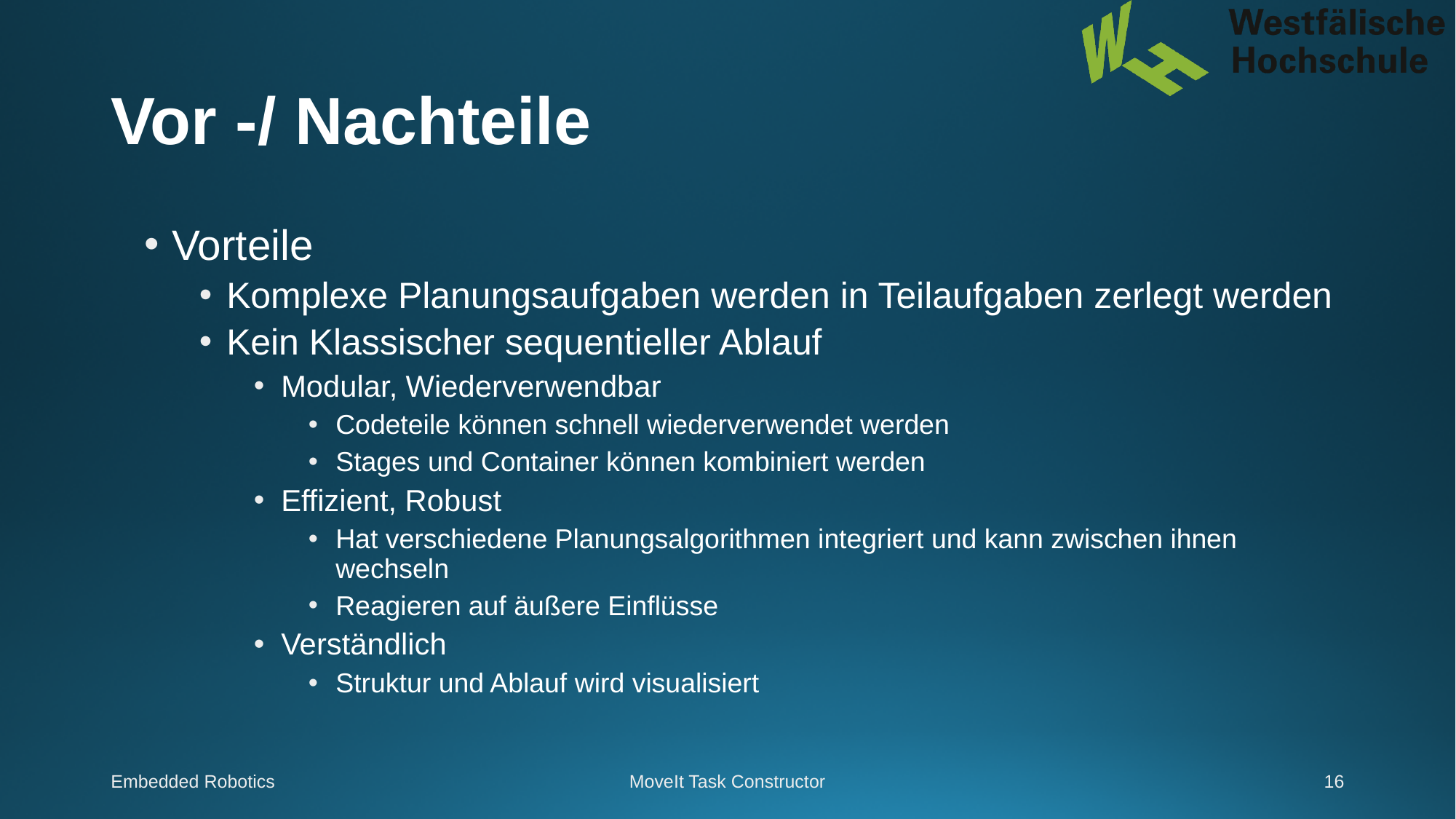

# Vor -/ Nachteile
Vorteile
Komplexe Planungsaufgaben werden in Teilaufgaben zerlegt werden
Kein Klassischer sequentieller Ablauf
Modular, Wiederverwendbar
Codeteile können schnell wiederverwendet werden
Stages und Container können kombiniert werden
Effizient, Robust
Hat verschiedene Planungsalgorithmen integriert und kann zwischen ihnen wechseln
Reagieren auf äußere Einflüsse
Verständlich
Struktur und Ablauf wird visualisiert

Embedded Robotics
MoveIt Task Constructor
16